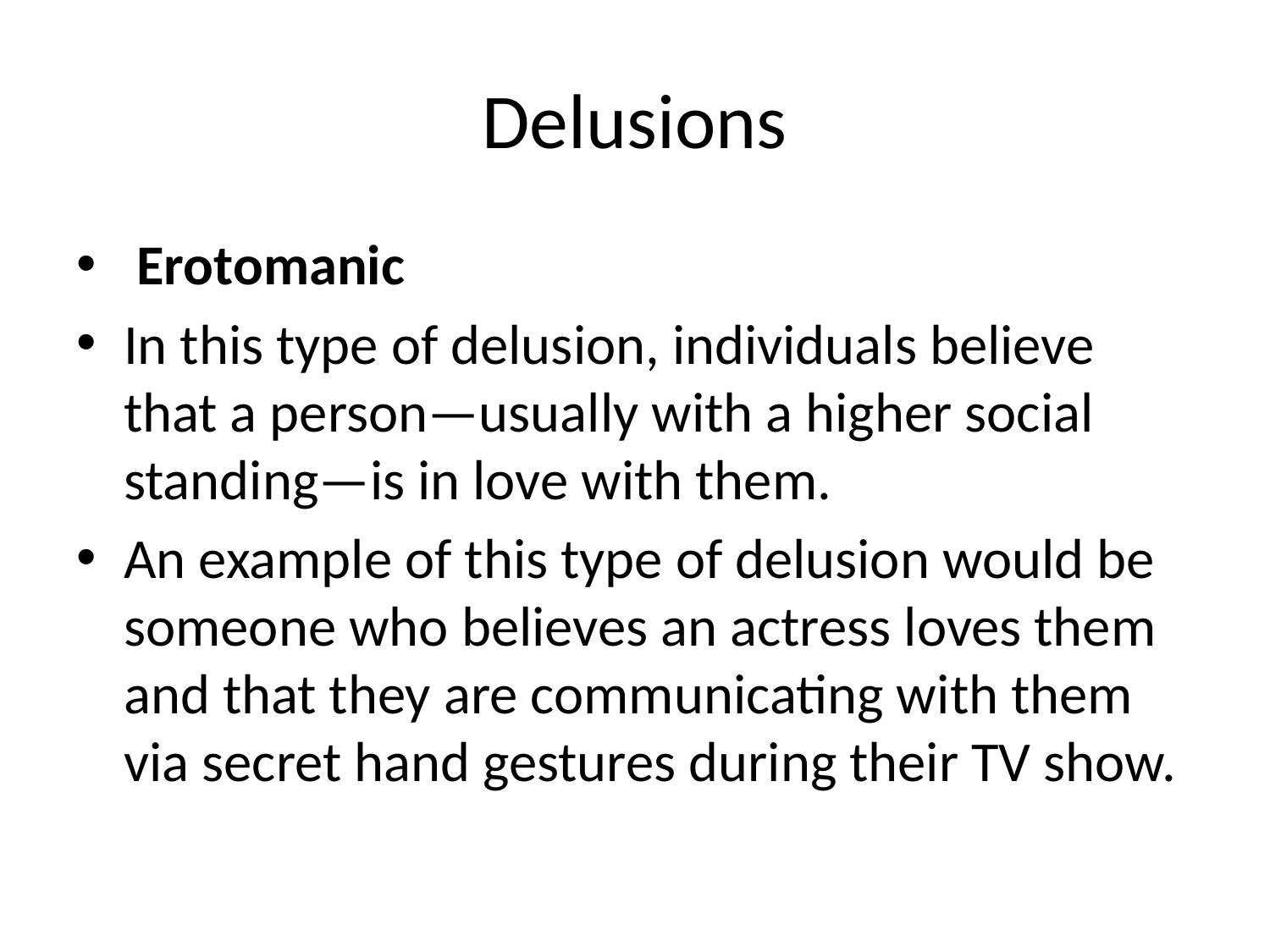

# Delusions
 Erotomanic
In this type of delusion, individuals believe that a person—usually with a higher social standing—is in love with them.
An example of this type of delusion would be someone who believes an actress loves them and that they are communicating with them via secret hand gestures during their TV show.